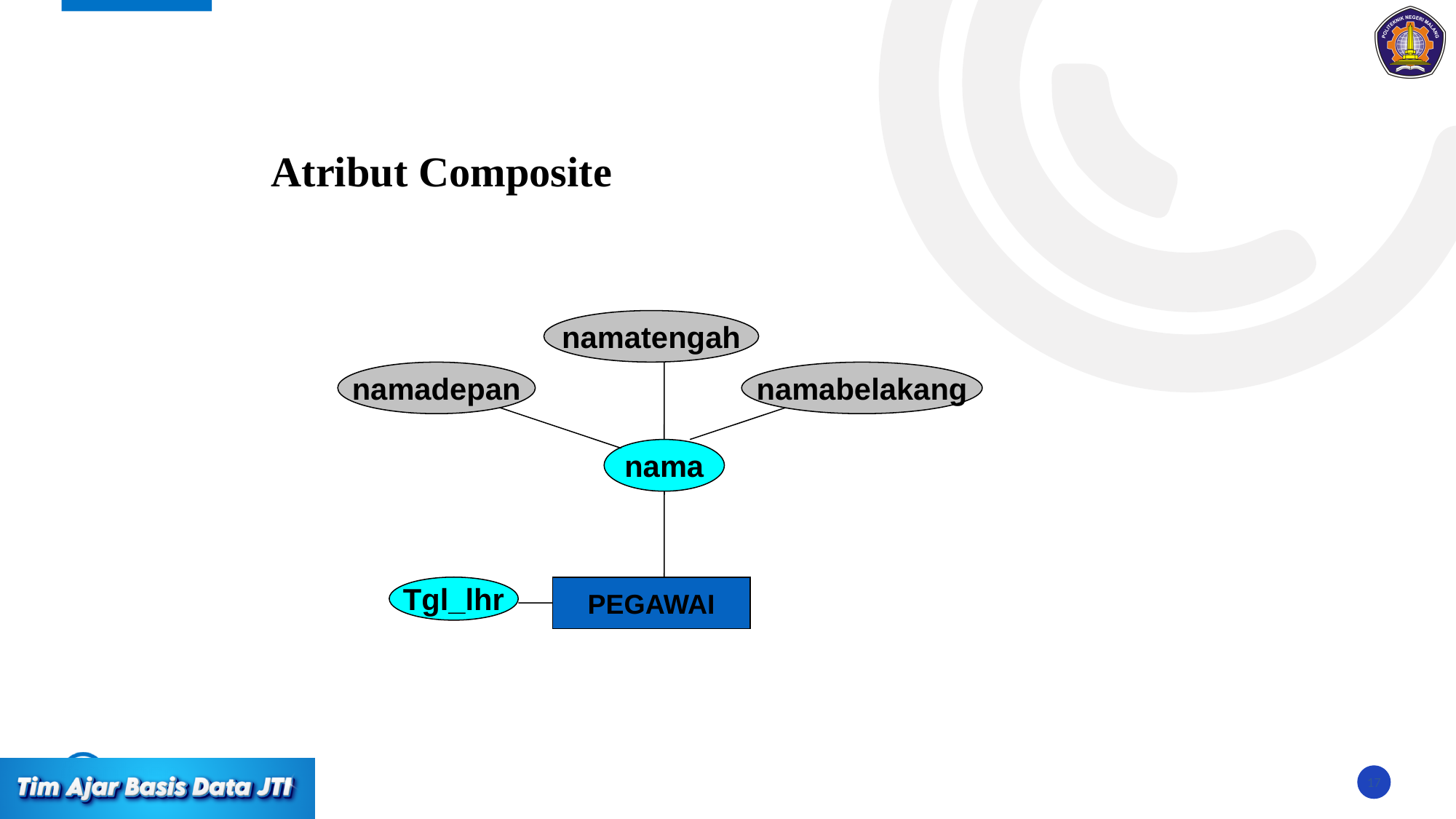

#
Atribut Composite
namatengah
namadepan

namabelakang

nama

Tgl_lhr
PEGAWAI

17